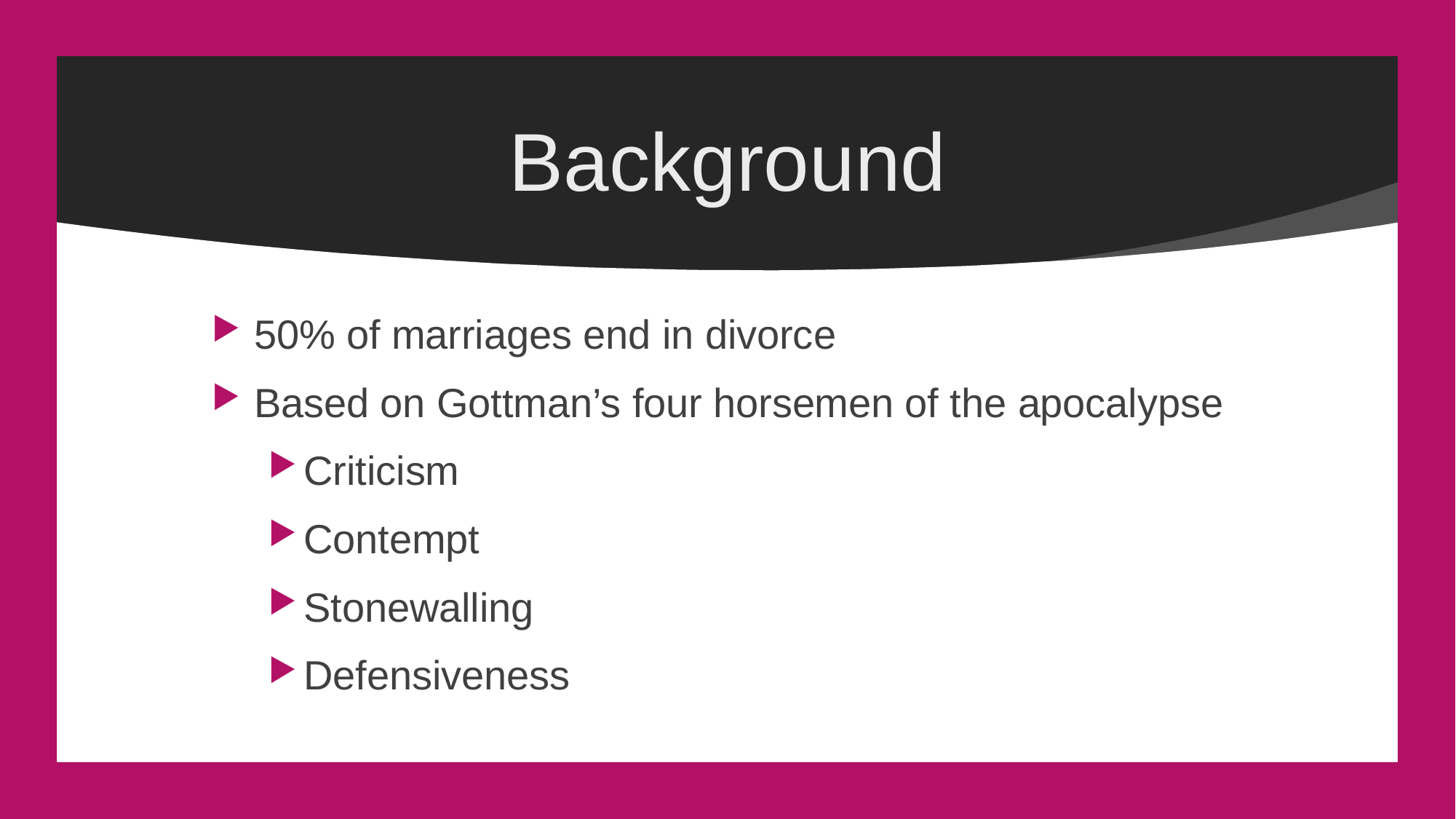

# Background

50% of marriages end in divorce
Based on Gottman’s four horsemen of the apocalypse
Criticism
Contempt
Stonewalling
Defensiveness